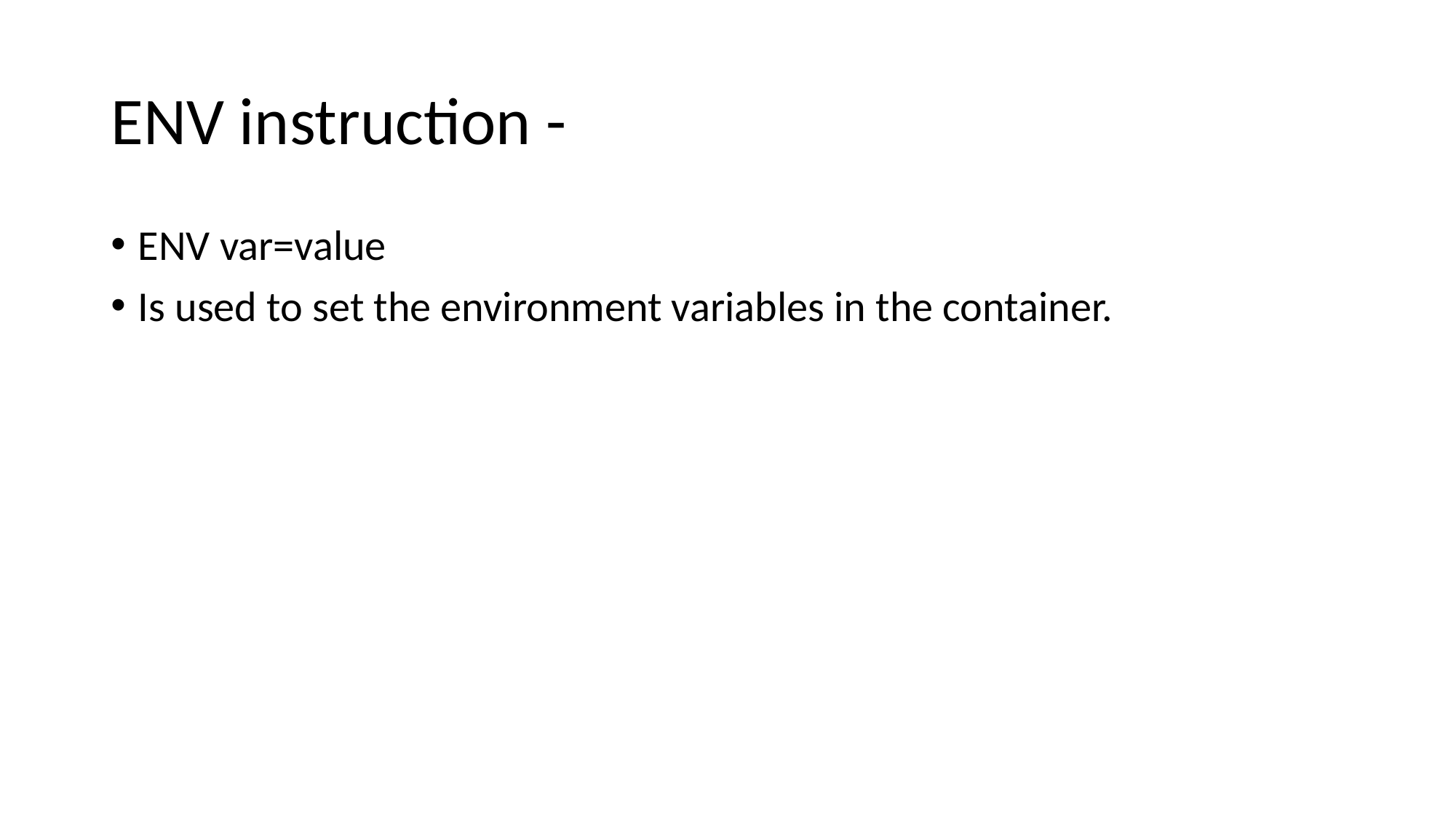

# ENV instruction -
ENV var=value
Is used to set the environment variables in the container.